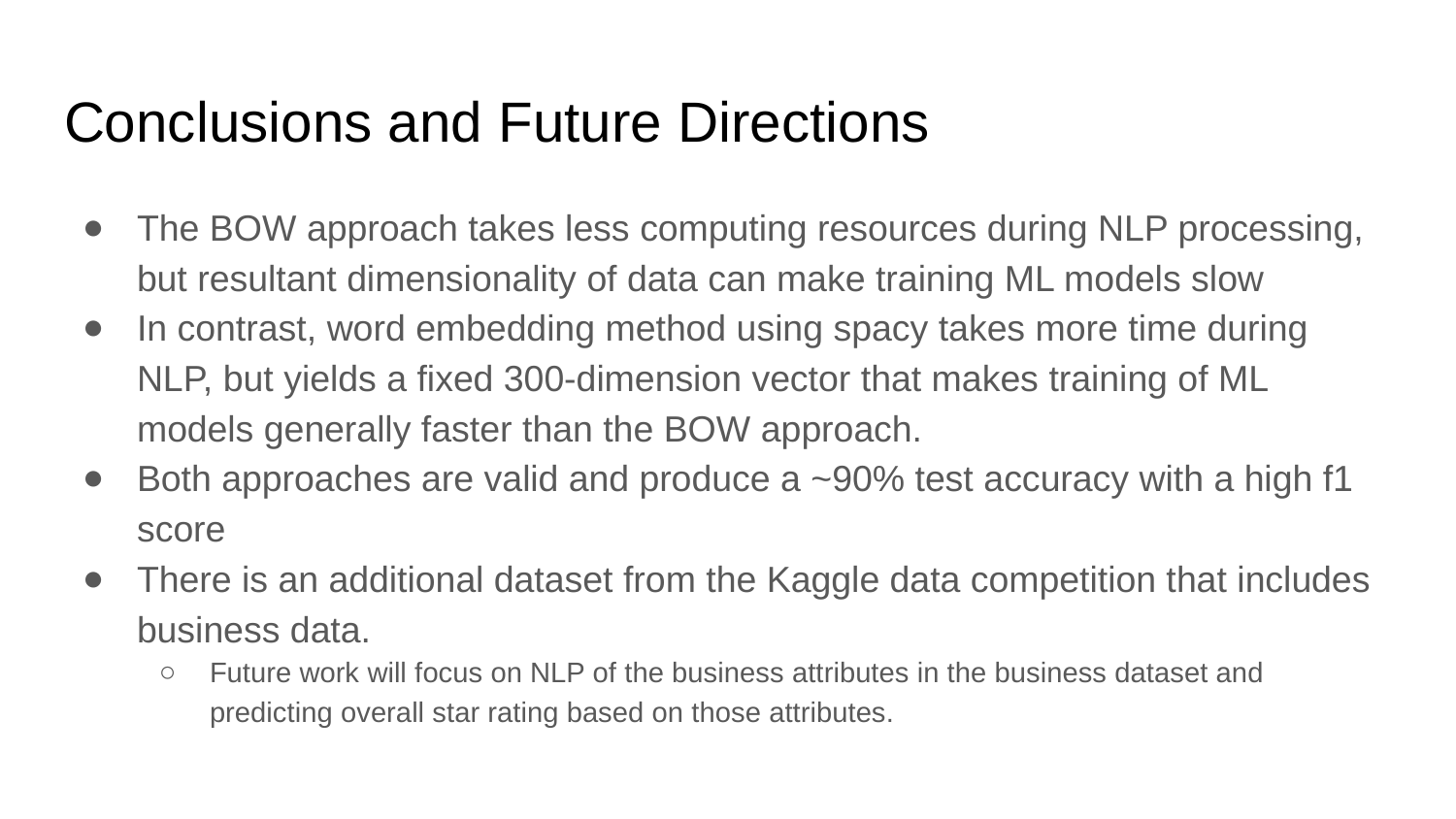

# Conclusions and Future Directions
The BOW approach takes less computing resources during NLP processing, but resultant dimensionality of data can make training ML models slow
In contrast, word embedding method using spacy takes more time during NLP, but yields a fixed 300-dimension vector that makes training of ML models generally faster than the BOW approach.
Both approaches are valid and produce a ~90% test accuracy with a high f1 score
There is an additional dataset from the Kaggle data competition that includes business data.
Future work will focus on NLP of the business attributes in the business dataset and predicting overall star rating based on those attributes.